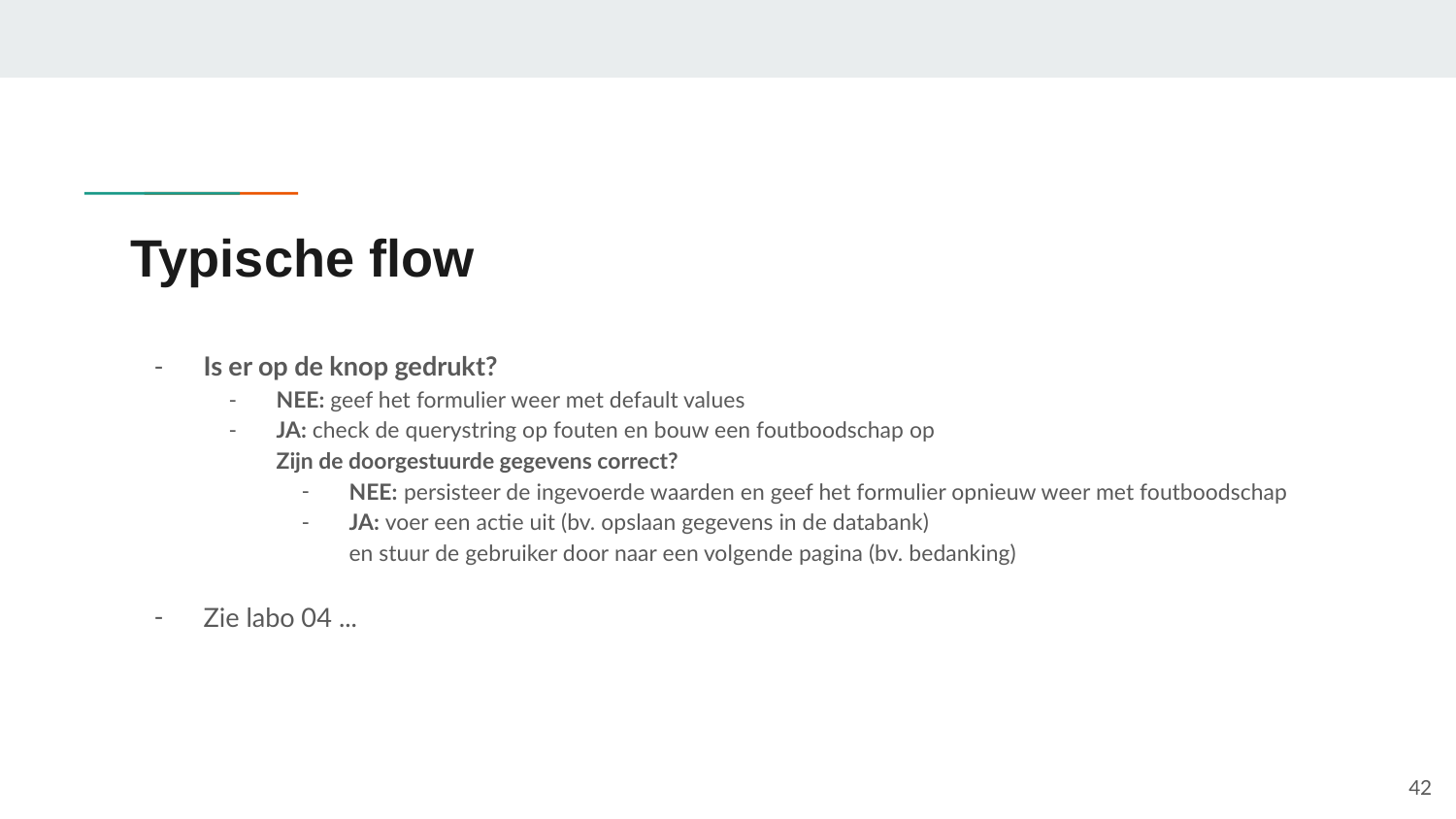

# Typische flow
Is er op de knop gedrukt?
NEE: geef het formulier weer met default values
JA: check de querystring op fouten en bouw een foutboodschap op
Zijn de doorgestuurde gegevens correct?
NEE: persisteer de ingevoerde waarden en geef het formulier opnieuw weer met foutboodschap
JA: voer een actie uit (bv. opslaan gegevens in de databank)
en stuur de gebruiker door naar een volgende pagina (bv. bedanking)
Zie labo 04 ...

42